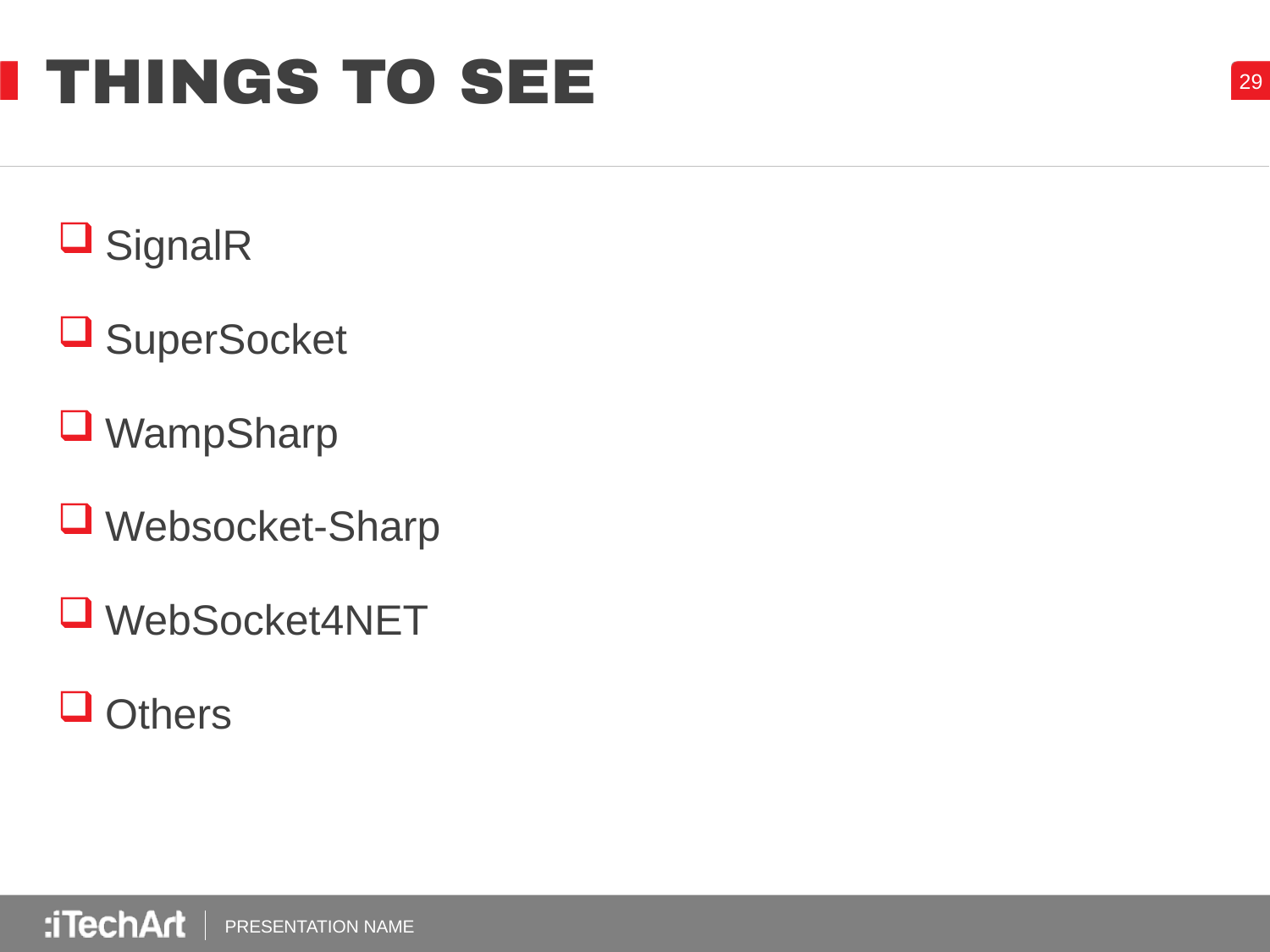

# Things to SEE
SignalR
SuperSocket
WampSharp
Websocket-Sharp
WebSocket4NET
Others
PRESENTATION NAME